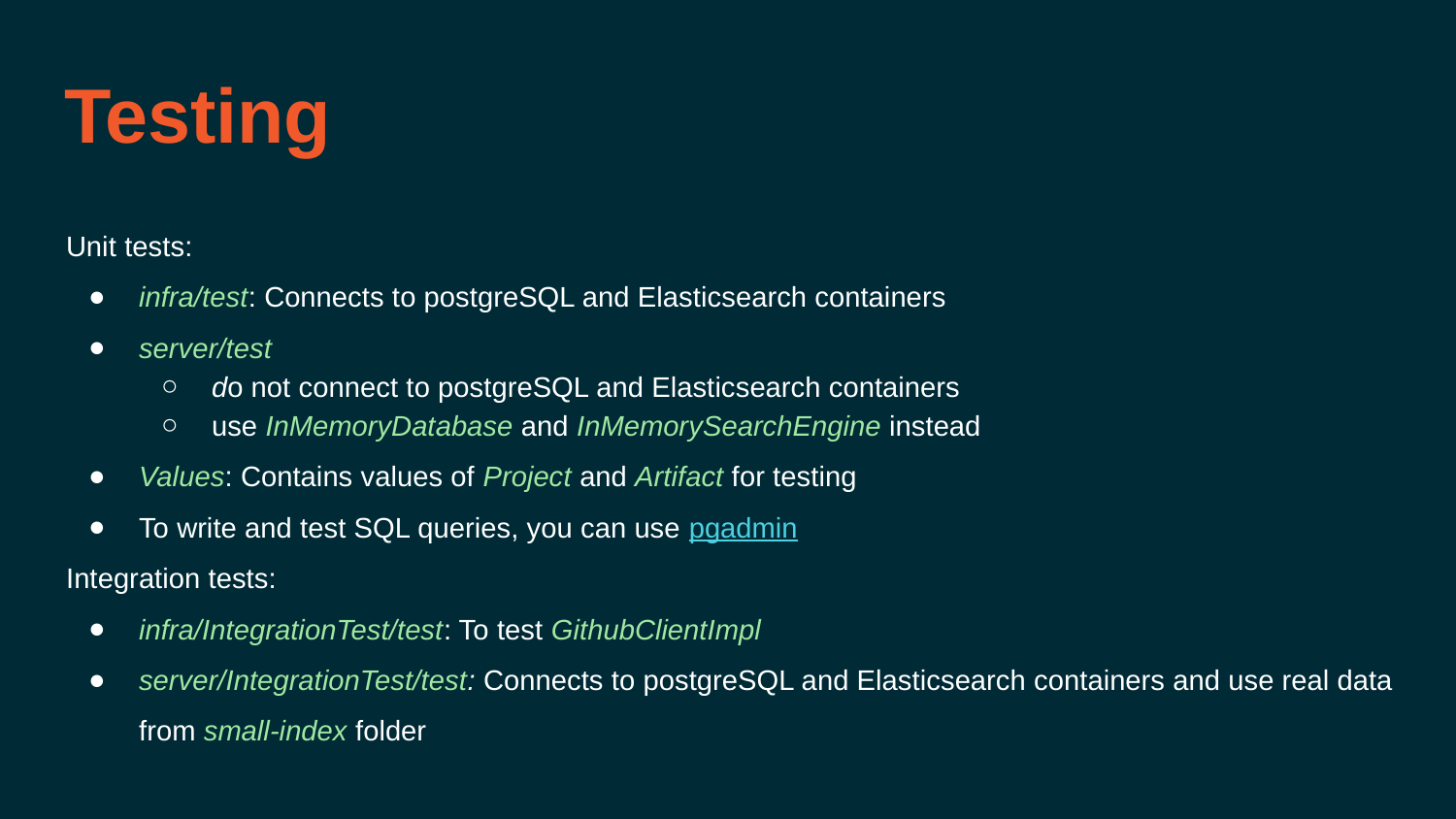

# Testing
Unit tests:
infra/test: Connects to postgreSQL and Elasticsearch containers
server/test
do not connect to postgreSQL and Elasticsearch containers
use InMemoryDatabase and InMemorySearchEngine instead
Values: Contains values of Project and Artifact for testing
To write and test SQL queries, you can use pgadmin
Integration tests:
infra/IntegrationTest/test: To test GithubClientImpl
server/IntegrationTest/test: Connects to postgreSQL and Elasticsearch containers and use real data from small-index folder